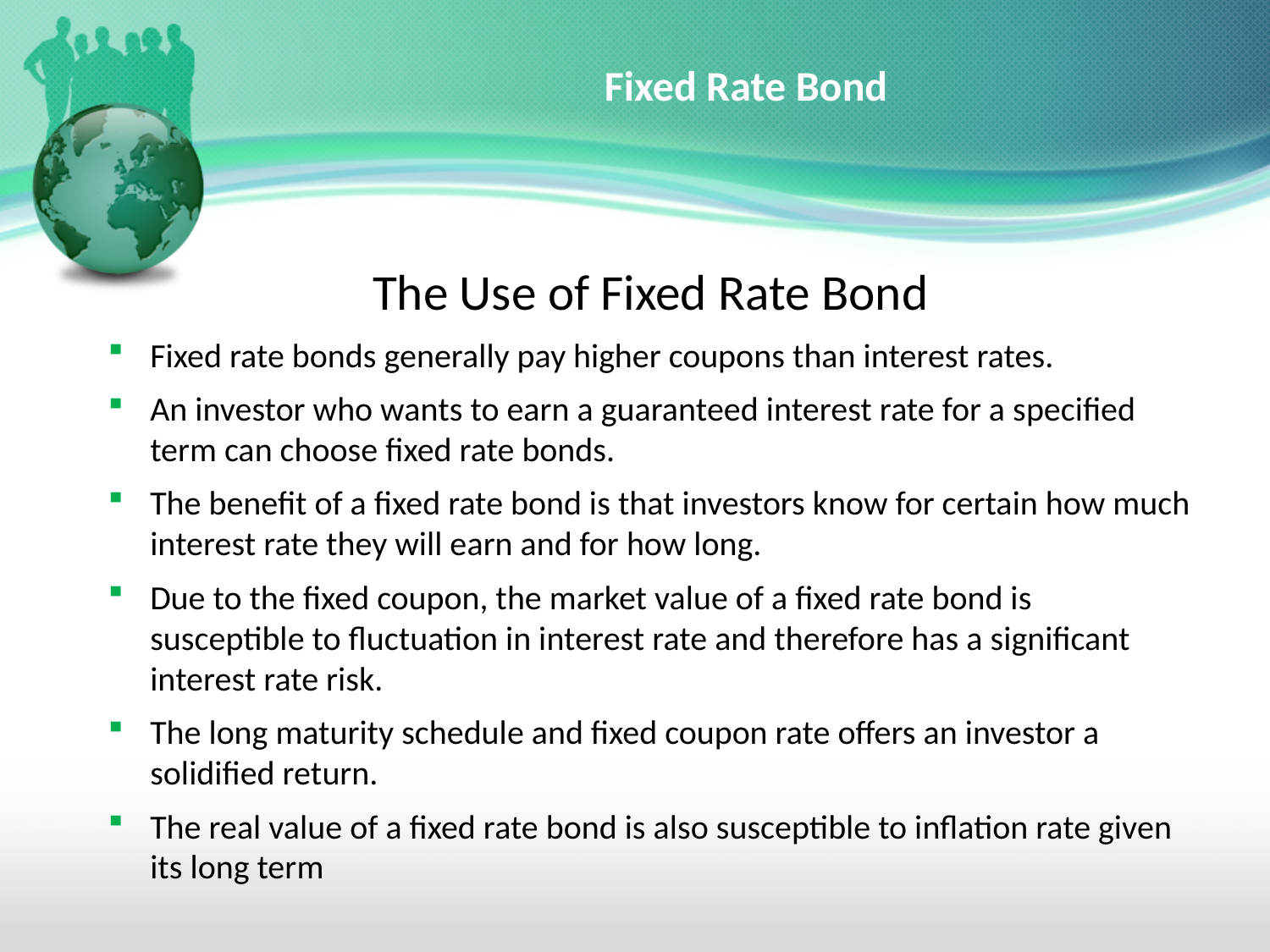

# Fixed Rate Bond
The Use of Fixed Rate Bond
Fixed rate bonds generally pay higher coupons than interest rates.
An investor who wants to earn a guaranteed interest rate for a specified term can choose fixed rate bonds.
The benefit of a fixed rate bond is that investors know for certain how much interest rate they will earn and for how long.
Due to the fixed coupon, the market value of a fixed rate bond is susceptible to fluctuation in interest rate and therefore has a significant interest rate risk.
The long maturity schedule and fixed coupon rate offers an investor a solidified return.
The real value of a fixed rate bond is also susceptible to inflation rate given its long term